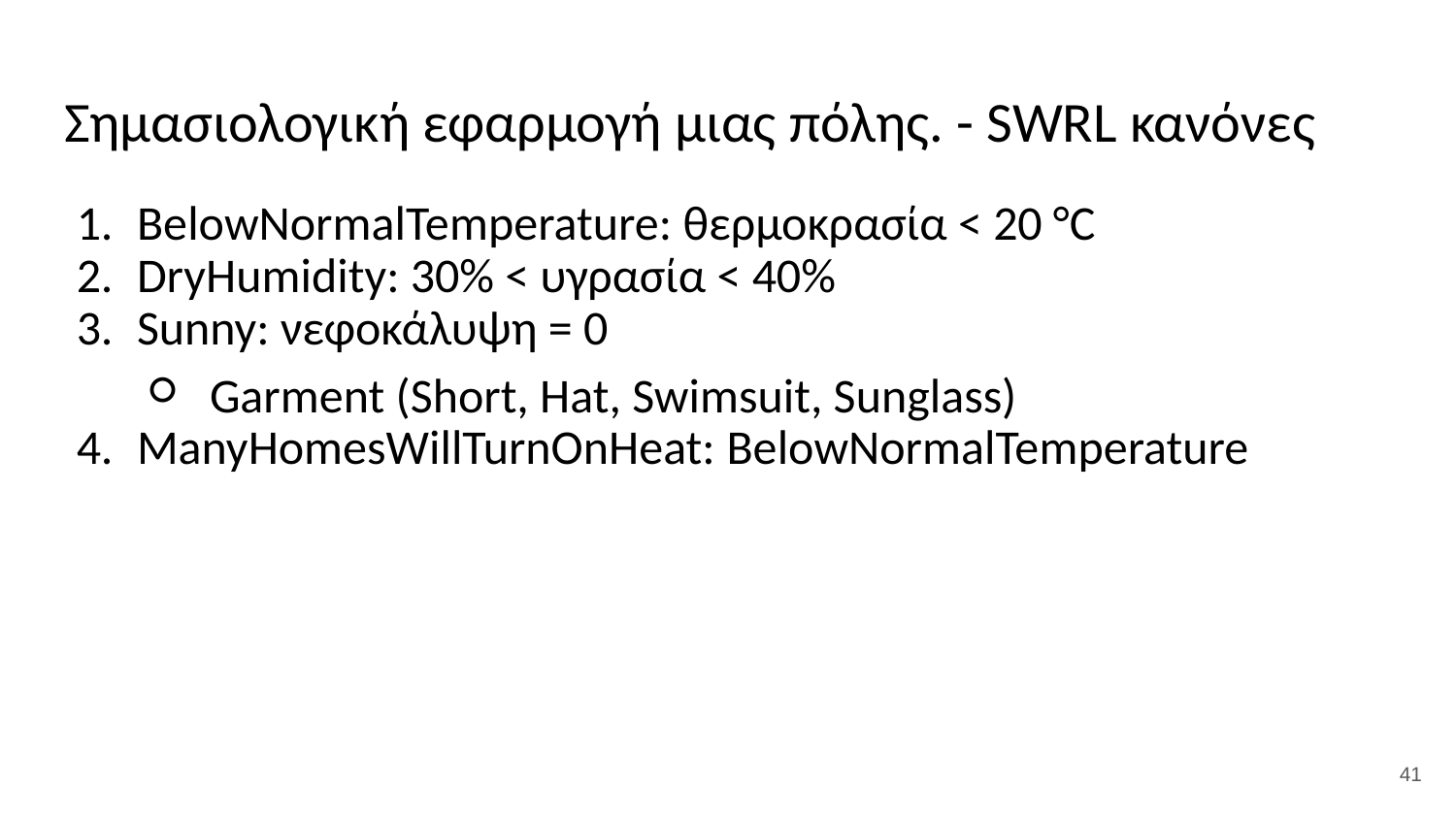

# Σημασιολογική εφαρμογή μιας πόλης. - SWRL κανόνες

BelowNormalTemperature: θερμοκρασία < 20 °C
DryHumidity: 30% < υγρασία < 40%
Sunny: νεφοκάλυψη = 0
Garment (Short, Hat, Swimsuit, Sunglass)
ManyHomesWillTurnOnHeat: BelowNormalTemperature

41